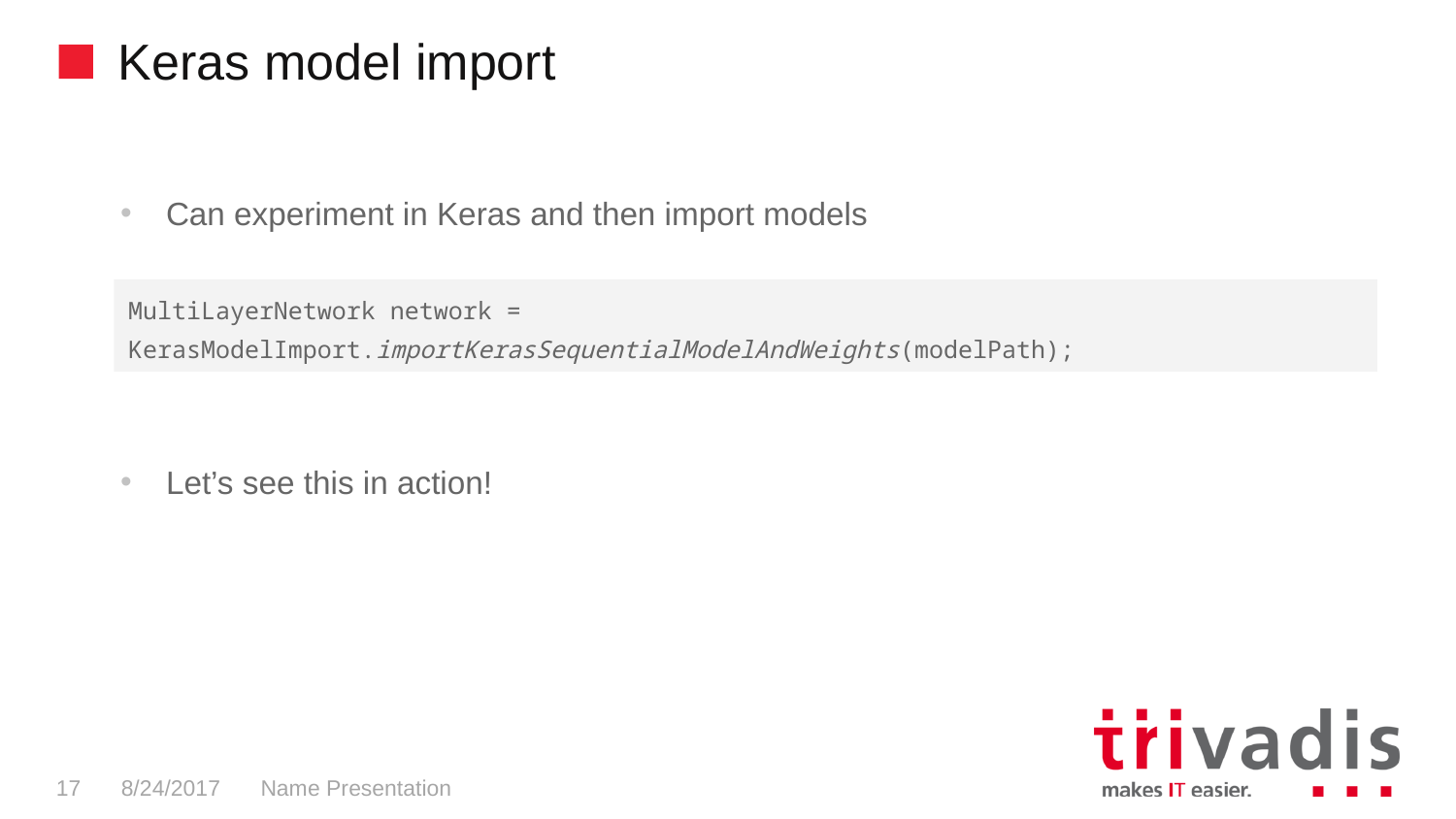

# Keras model import

Can experiment in Keras and then import models

Let’s see this in action!

MultiLayerNetwork network = KerasModelImport.importKerasSequentialModelAndWeights(modelPath);
17
8/24/2017
Name Presentation